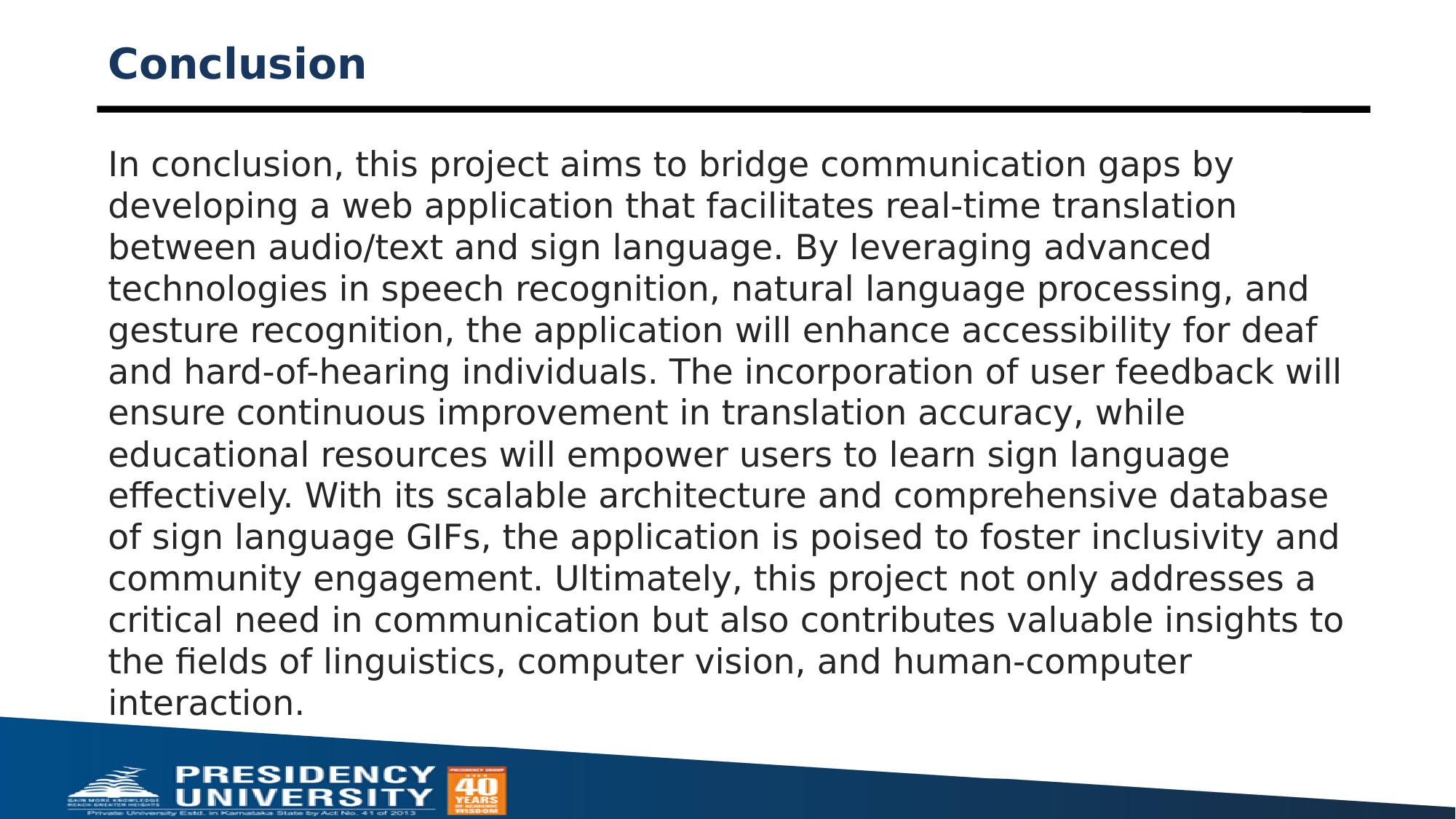

# Conclusion
In conclusion, this project aims to bridge communication gaps by developing a web application that facilitates real-time translation between audio/text and sign language. By leveraging advanced technologies in speech recognition, natural language processing, and gesture recognition, the application will enhance accessibility for deaf and hard-of-hearing individuals. The incorporation of user feedback will ensure continuous improvement in translation accuracy, while educational resources will empower users to learn sign language effectively. With its scalable architecture and comprehensive database of sign language GIFs, the application is poised to foster inclusivity and community engagement. Ultimately, this project not only addresses a critical need in communication but also contributes valuable insights to the fields of linguistics, computer vision, and human-computer interaction.